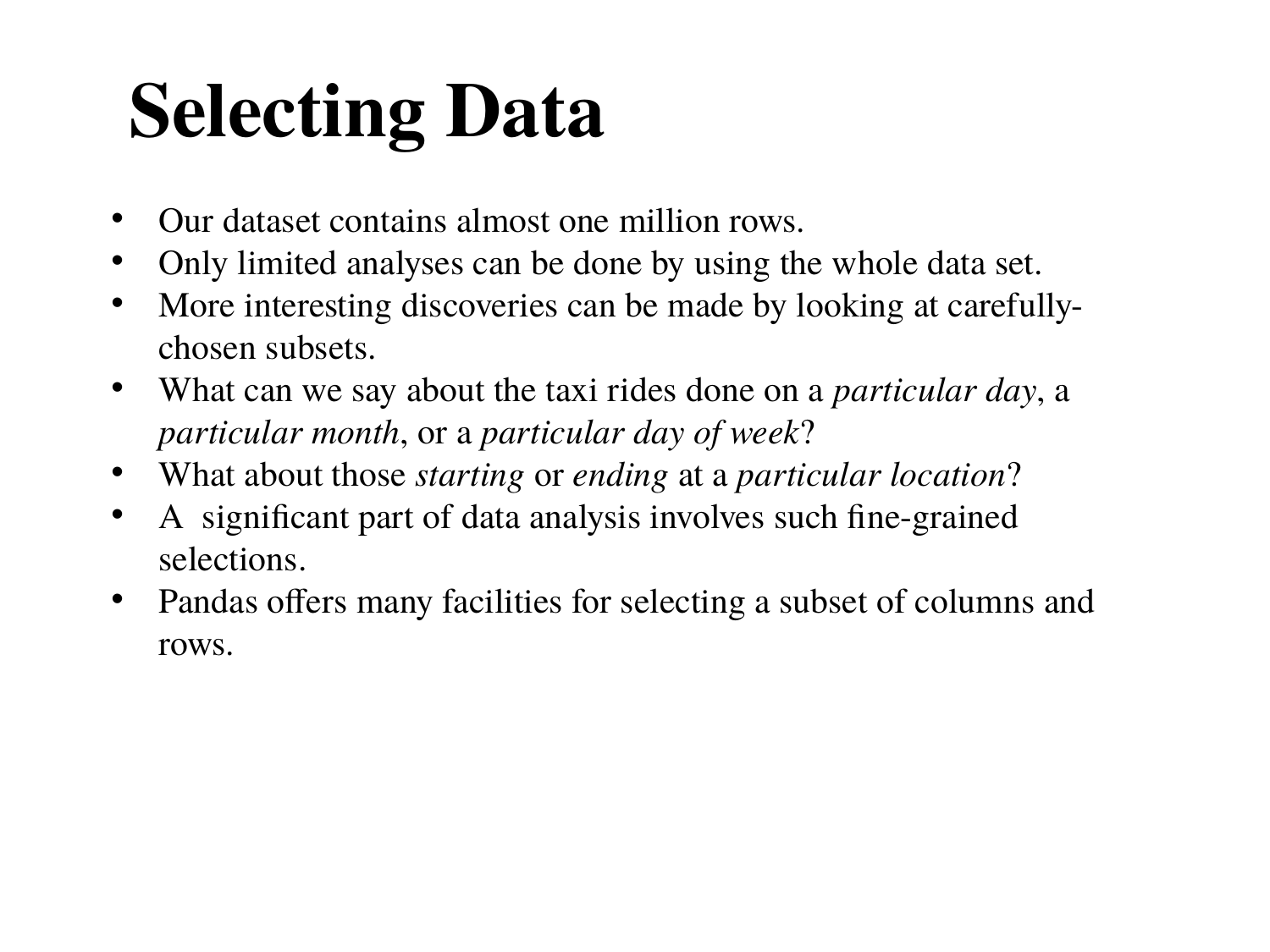

Selecting Data
Our dataset contains almost one million rows.
Only limited analyses can be done by using the whole data set.
More interesting discoveries can be made by looking at carefully-chosen subsets.
What can we say about the taxi rides done on a particular day, a particular month, or a particular day of week?
What about those starting or ending at a particular location?
A  significant part of data analysis involves such fine-grained selections.
Pandas offers many facilities for selecting a subset of columns and rows.